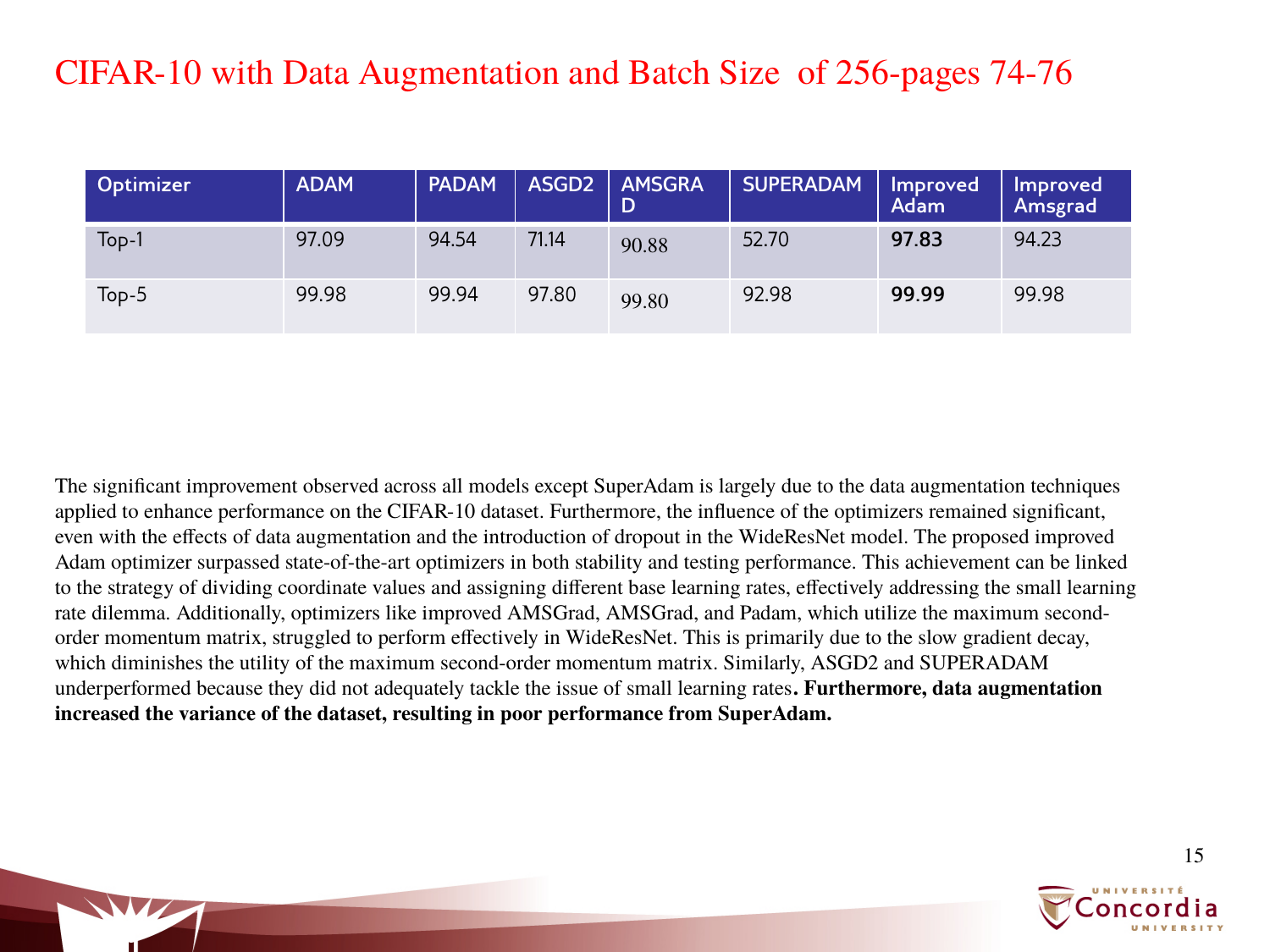

# CIFAR-10 with Data Augmentation and Batch Size  of 256-pages 74-76
| Optimizer | ADAM | PADAM | ASGD2 | AMSGRAD | SUPERADAM | Improved Adam | Improved Amsgrad |
| --- | --- | --- | --- | --- | --- | --- | --- |
| Top-1 | 97.09 | 94.54 | 71.14 | 90.88 | 52.70 | 97.83 | 94.23 |
| Top-5 | 99.98 | 99.94 | 97.80 | 99.80 | 92.98 | 99.99 | 99.98 |
The significant improvement observed across all models except SuperAdam is largely due to the data augmentation techniques applied to enhance performance on the CIFAR-10 dataset. Furthermore, the influence of the optimizers remained significant, even with the effects of data augmentation and the introduction of dropout in the WideResNet model. The proposed improved Adam optimizer surpassed state-of-the-art optimizers in both stability and testing performance. This achievement can be linked to the strategy of dividing coordinate values and assigning different base learning rates, effectively addressing the small learning rate dilemma. Additionally, optimizers like improved AMSGrad, AMSGrad, and Padam, which utilize the maximum second-order momentum matrix, struggled to perform effectively in WideResNet. This is primarily due to the slow gradient decay, which diminishes the utility of the maximum second-order momentum matrix. Similarly, ASGD2 and SUPERADAM underperformed because they did not adequately tackle the issue of small learning rates. Furthermore, data augmentation increased the variance of the dataset, resulting in poor performance from SuperAdam.
15